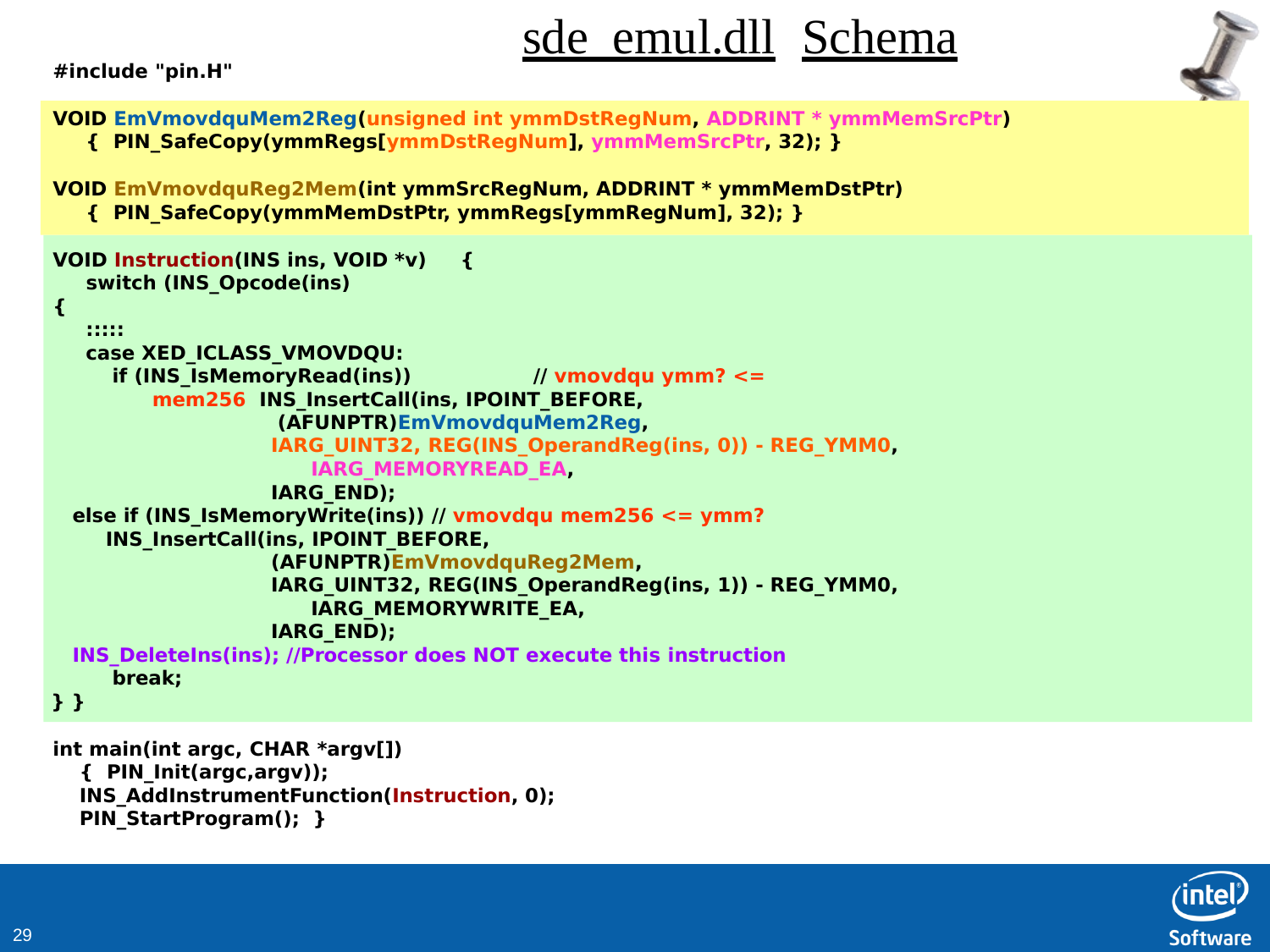

# sde_emul.dll	Schema

#include "pin.H"

VOID EmVmovdquMem2Reg(unsigned int ymmDstRegNum, ADDRINT * ymmMemSrcPtr) {  PIN_SafeCopy(ymmRegs[ymmDstRegNum], ymmMemSrcPtr, 32); }

VOID EmVmovdquReg2Mem(int ymmSrcRegNum, ADDRINT * ymmMemDstPtr) {  PIN_SafeCopy(ymmMemDstPtr, ymmRegs[ymmRegNum], 32); }

VOID Instruction(INS ins, VOID *v)	{  switch (INS_Opcode(ins)
{
:::::
case XED_ICLASS_VMOVDQU:
if (INS_IsMemoryRead(ins))	// vmovdqu ymm? <= mem256  INS_InsertCall(ins, IPOINT_BEFORE,
(AFUNPTR)EmVmovdquMem2Reg,
IARG_UINT32, REG(INS_OperandReg(ins, 0)) - REG_YMM0,  IARG_MEMORYREAD_EA,
IARG_END);
else if (INS_IsMemoryWrite(ins)) // vmovdqu mem256 <= ymm?
INS_InsertCall(ins, IPOINT_BEFORE,
(AFUNPTR)EmVmovdquReg2Mem,
IARG_UINT32, REG(INS_OperandReg(ins, 1)) - REG_YMM0,  IARG_MEMORYWRITE_EA,
IARG_END);
INS_DeleteIns(ins); //Processor does NOT execute this instruction  break;
} }

int main(int argc, CHAR *argv[]) {  PIN_Init(argc,argv));  INS_AddInstrumentFunction(Instruction, 0);  PIN_StartProgram(); }

29